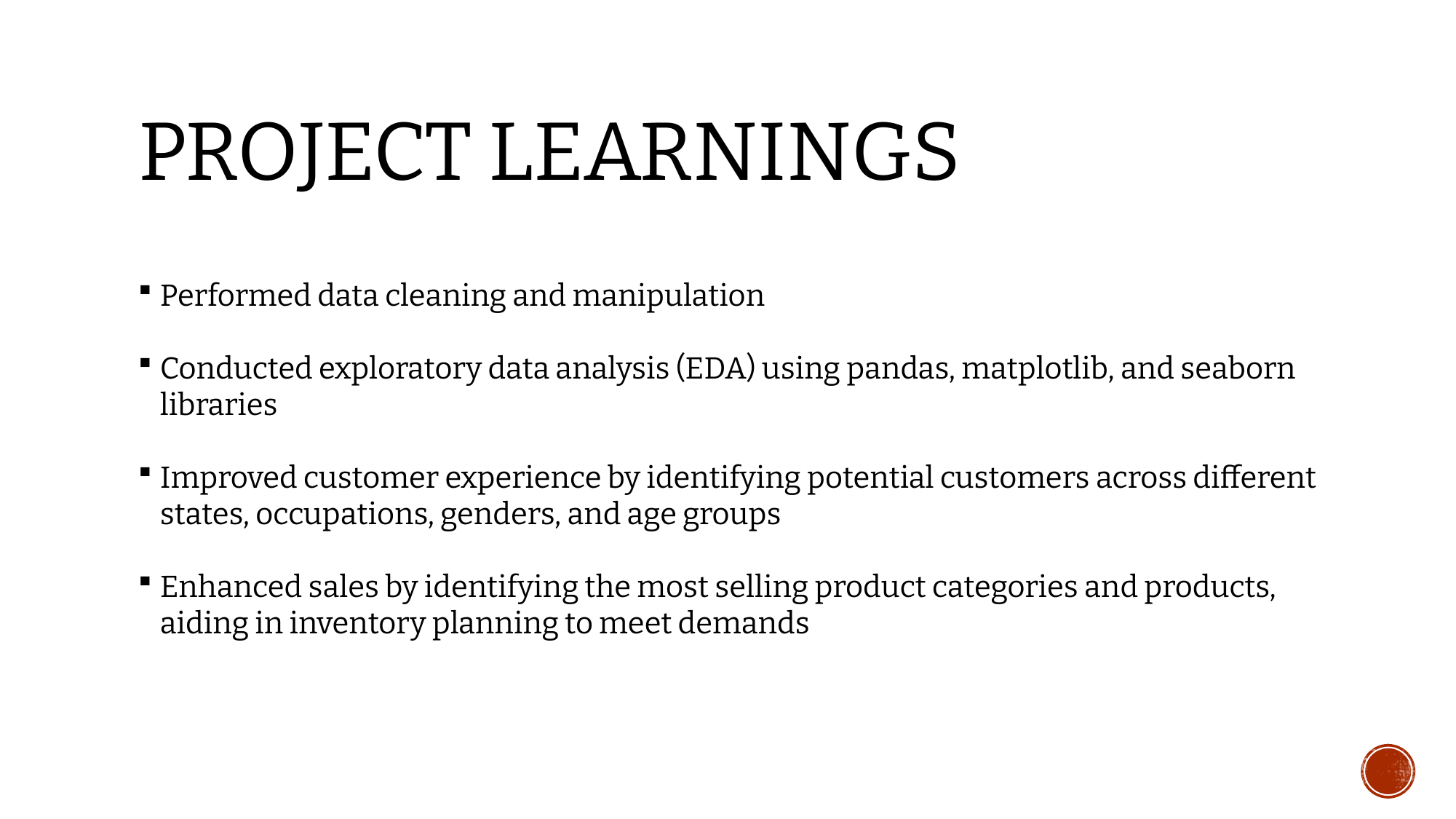

# Project Learnings

Performed data cleaning and manipulation

Conducted exploratory data analysis (EDA) using pandas, matplotlib, and seaborn libraries

Improved customer experience by identifying potential customers across different states, occupations, genders, and age groups

Enhanced sales by identifying the most selling product categories and products, aiding in inventory planning to meet demands